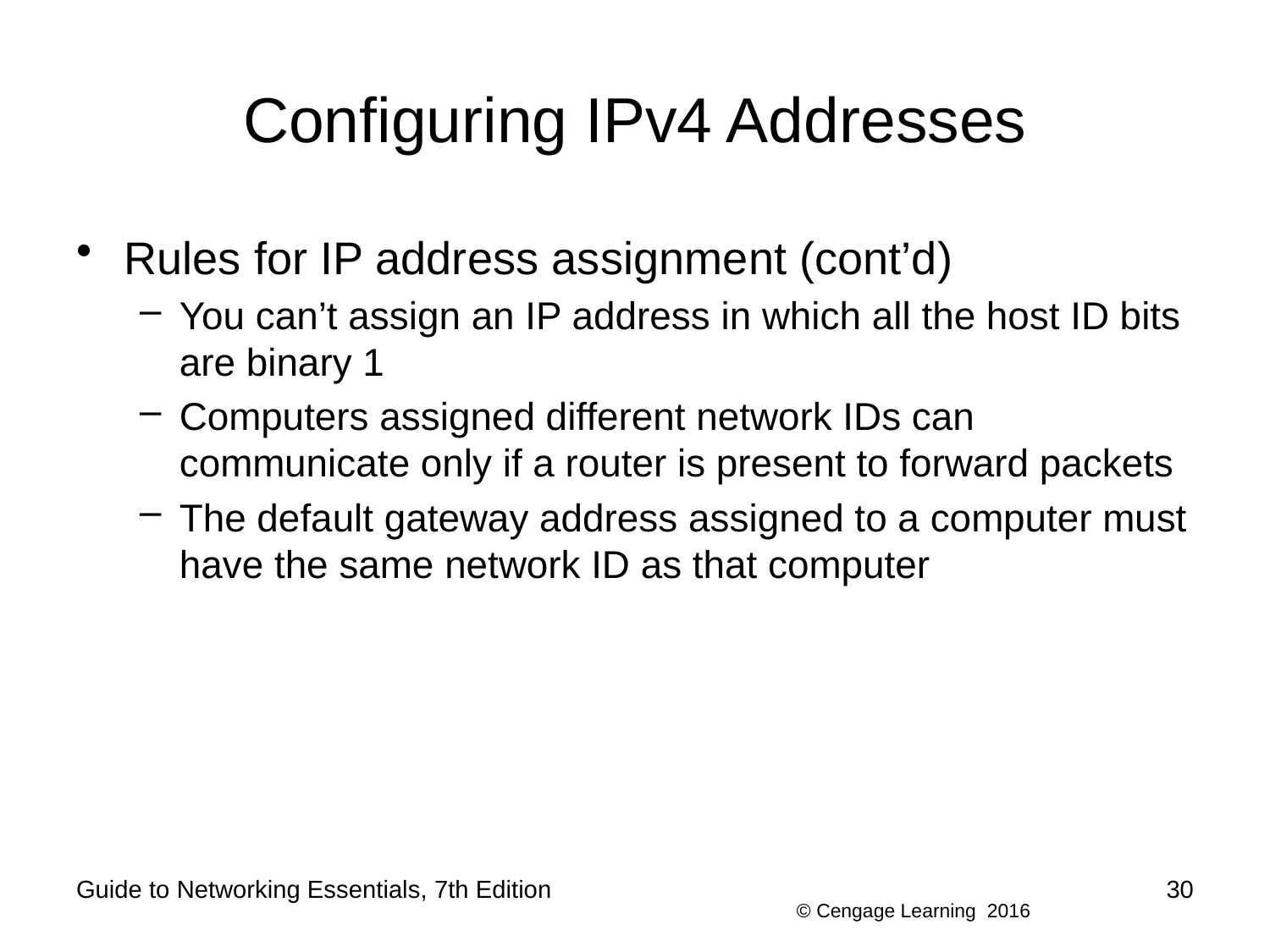

# Configuring IPv4 Addresses
Rules for IP address assignment (cont’d)
You can’t assign an IP address in which all the host ID bits are binary 1
Computers assigned different network IDs can communicate only if a router is present to forward packets
The default gateway address assigned to a computer must have the same network ID as that computer

Guide to Networking Essentials, 7th Edition
30